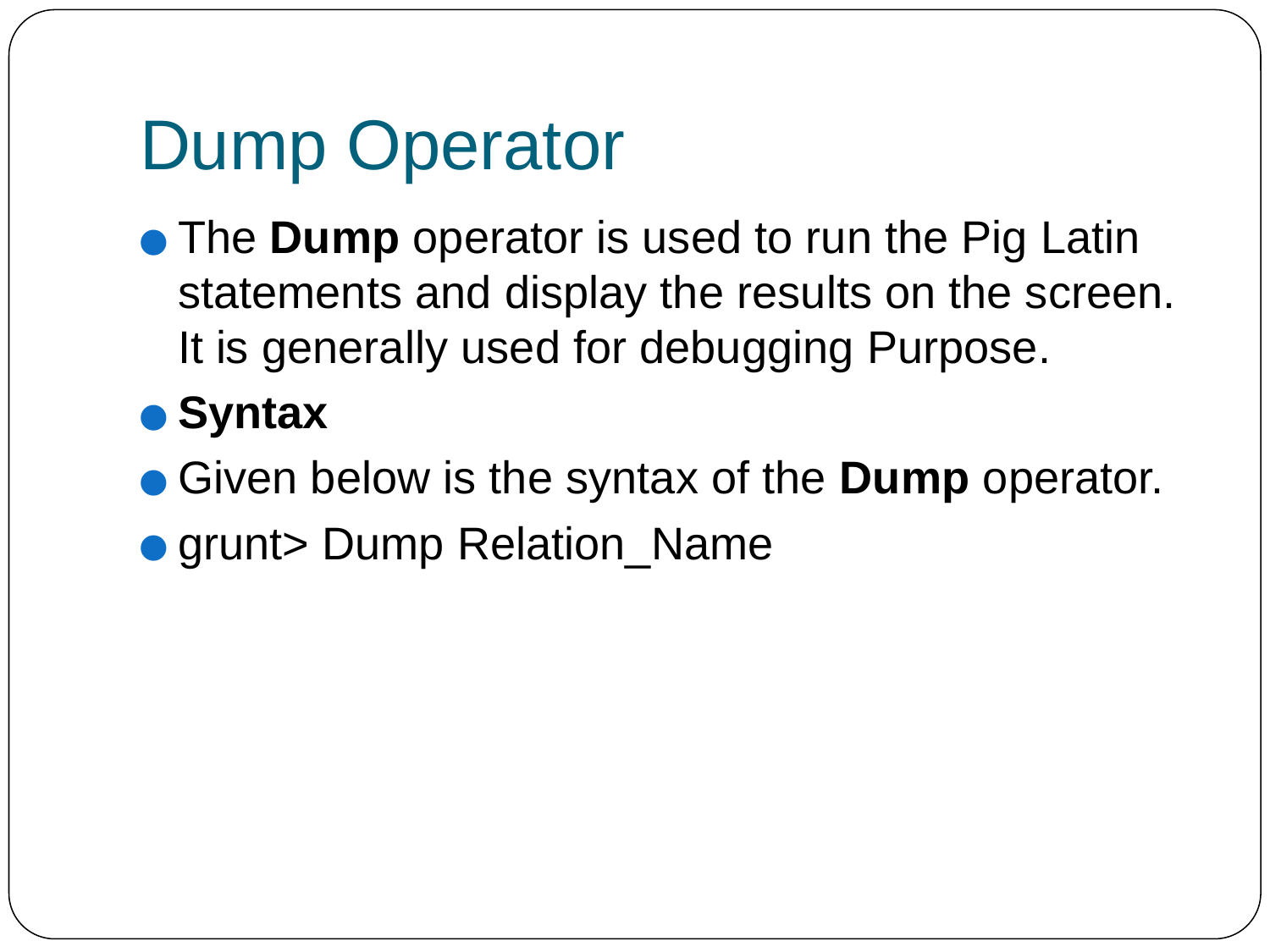

# Dump Operator
The Dump operator is used to run the Pig Latin statements and display the results on the screen. It is generally used for debugging Purpose.
Syntax
Given below is the syntax of the Dump operator.
grunt> Dump Relation_Name